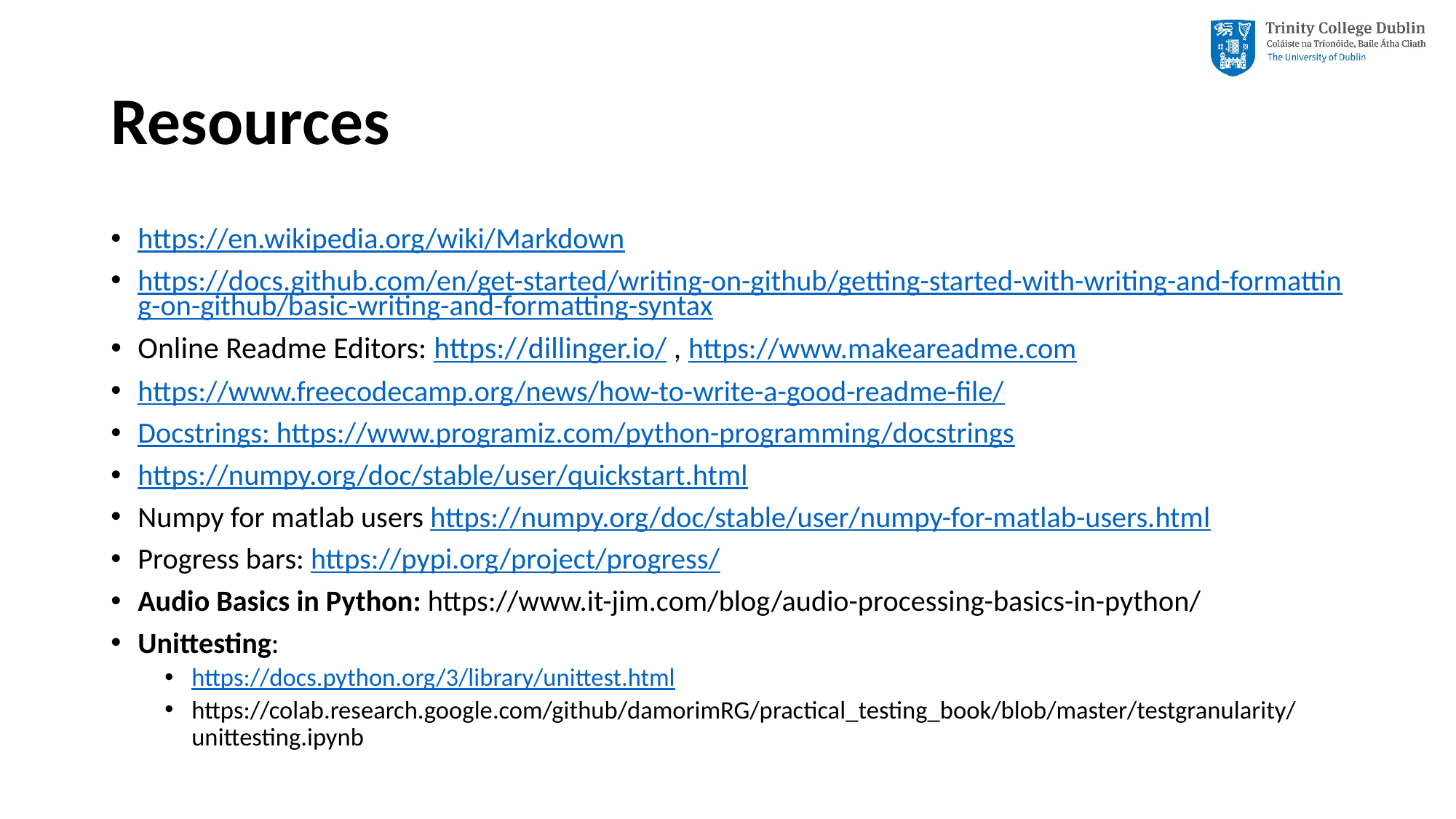

# Resources
https://en.wikipedia.org/wiki/Markdown
https://docs.github.com/en/get-started/writing-on-github/getting-started-with-writing-and-formatting-on-github/basic-writing-and-formatting-syntax
Online Readme Editors: https://dillinger.io/ , https://www.makeareadme.com
https://www.freecodecamp.org/news/how-to-write-a-good-readme-file/
Docstrings: https://www.programiz.com/python-programming/docstrings
https://numpy.org/doc/stable/user/quickstart.html
Numpy for matlab users https://numpy.org/doc/stable/user/numpy-for-matlab-users.html
Progress bars: https://pypi.org/project/progress/
Audio Basics in Python: https://www.it-jim.com/blog/audio-processing-basics-in-python/
Unittesting:
https://docs.python.org/3/library/unittest.html
https://colab.research.google.com/github/damorimRG/practical_testing_book/blob/master/testgranularity/unittesting.ipynb